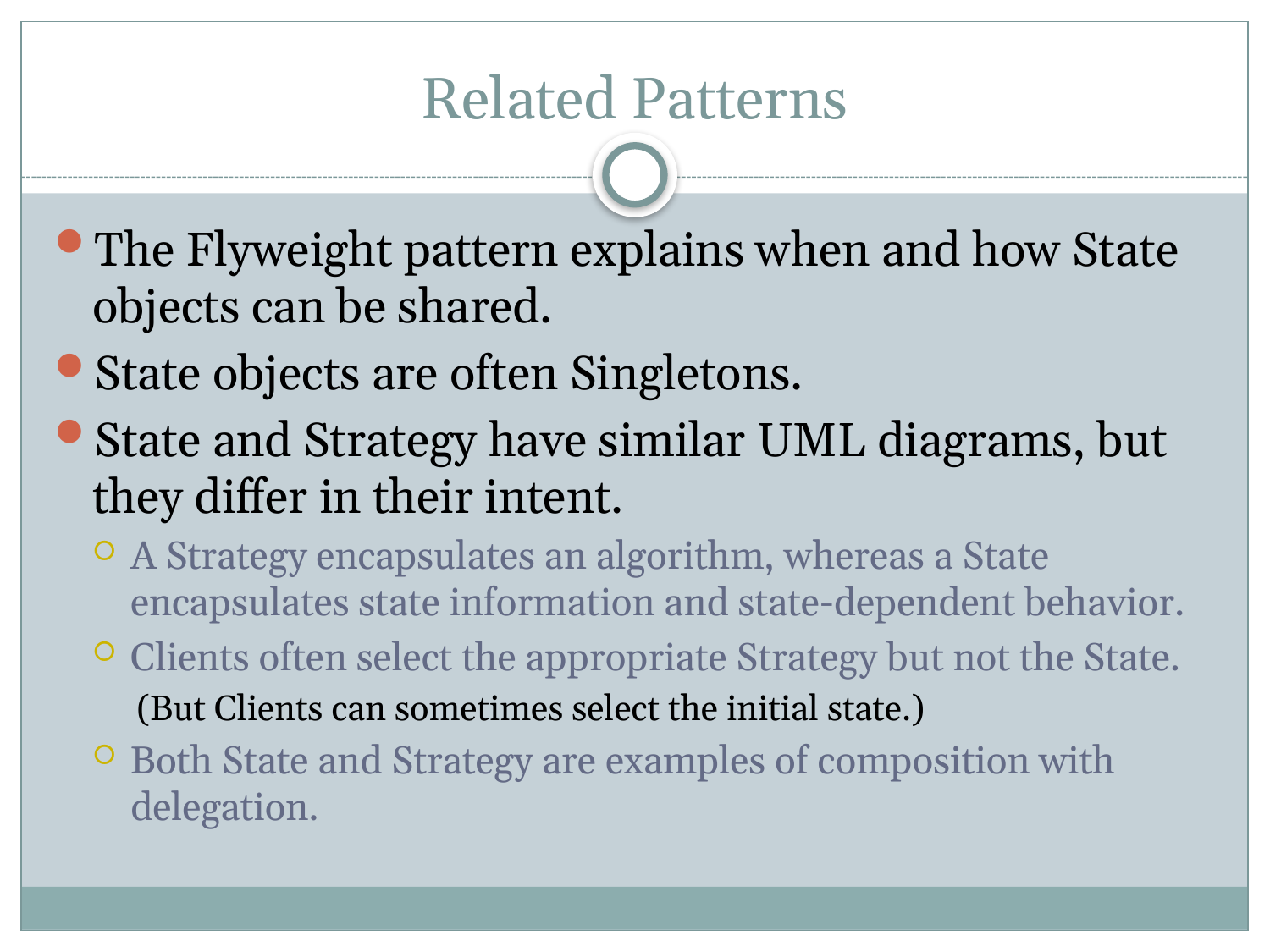

# Related Patterns
The Flyweight pattern explains when and how State objects can be shared.
State objects are often Singletons.
State and Strategy have similar UML diagrams, but they differ in their intent.
A Strategy encapsulates an algorithm, whereas a State encapsulates state information and state-dependent behavior.
Clients often select the appropriate Strategy but not the State.
(But Clients can sometimes select the initial state.)
Both State and Strategy are examples of composition with delegation.